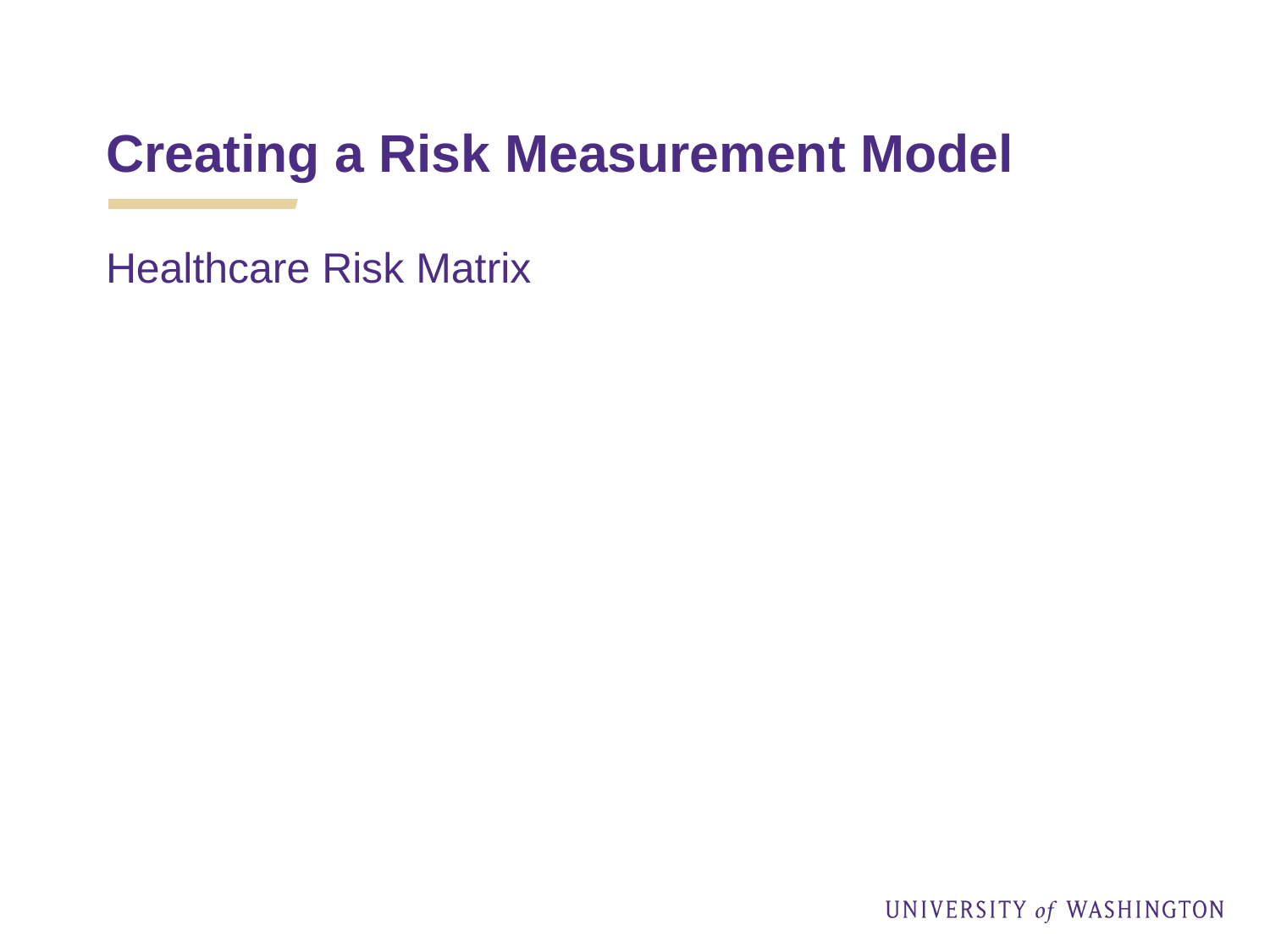

# Creating a Risk Measurement Model
Healthcare Risk Matrix